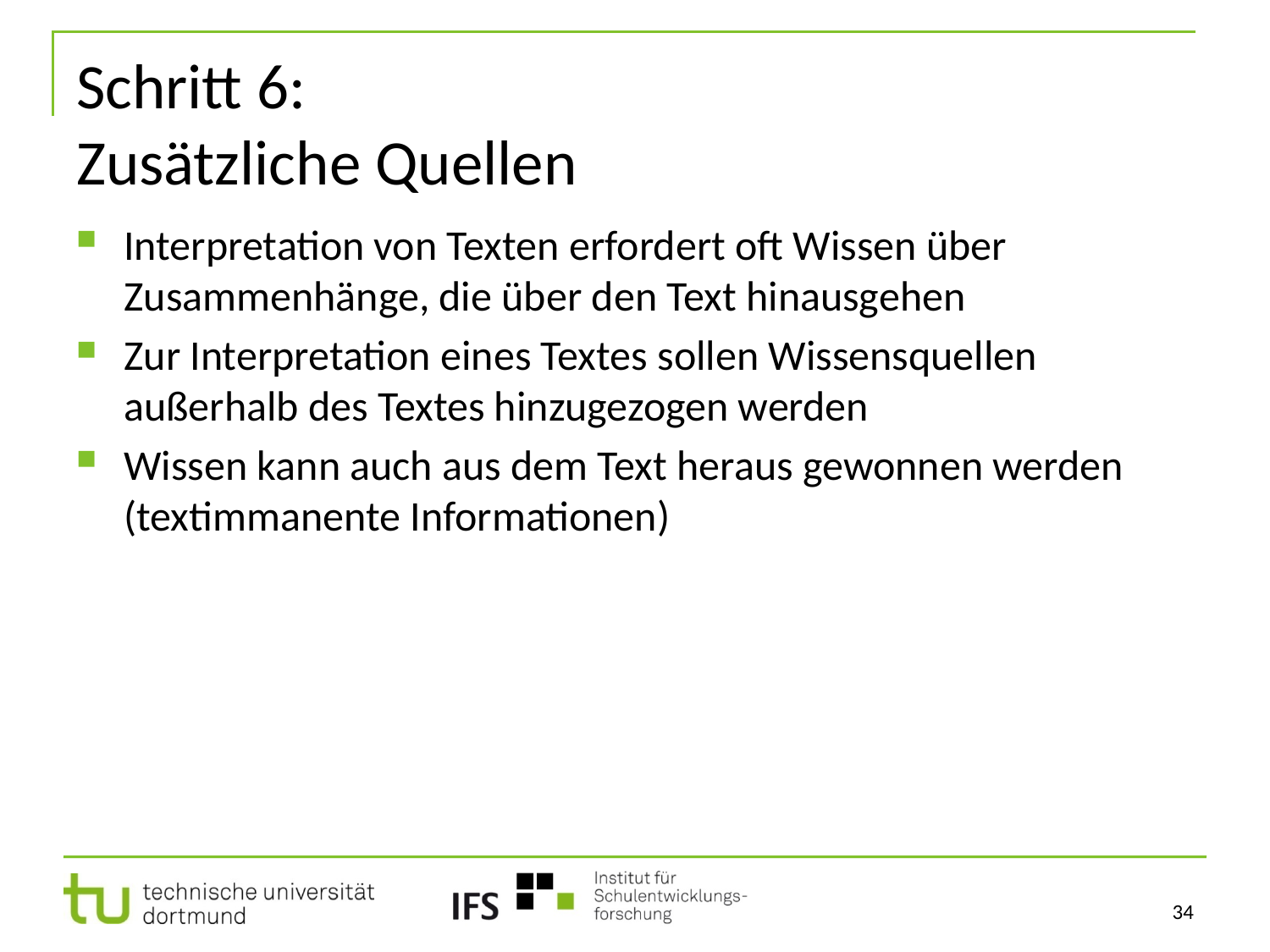

# Schritt 6: Zusätzliche Quellen
Interpretation von Texten erfordert oft Wissen über Zusammenhänge, die über den Text hinausgehen
Zur Interpretation eines Textes sollen Wissensquellen außerhalb des Textes hinzugezogen werden
Wissen kann auch aus dem Text heraus gewonnen werden (textimmanente Informationen)
34